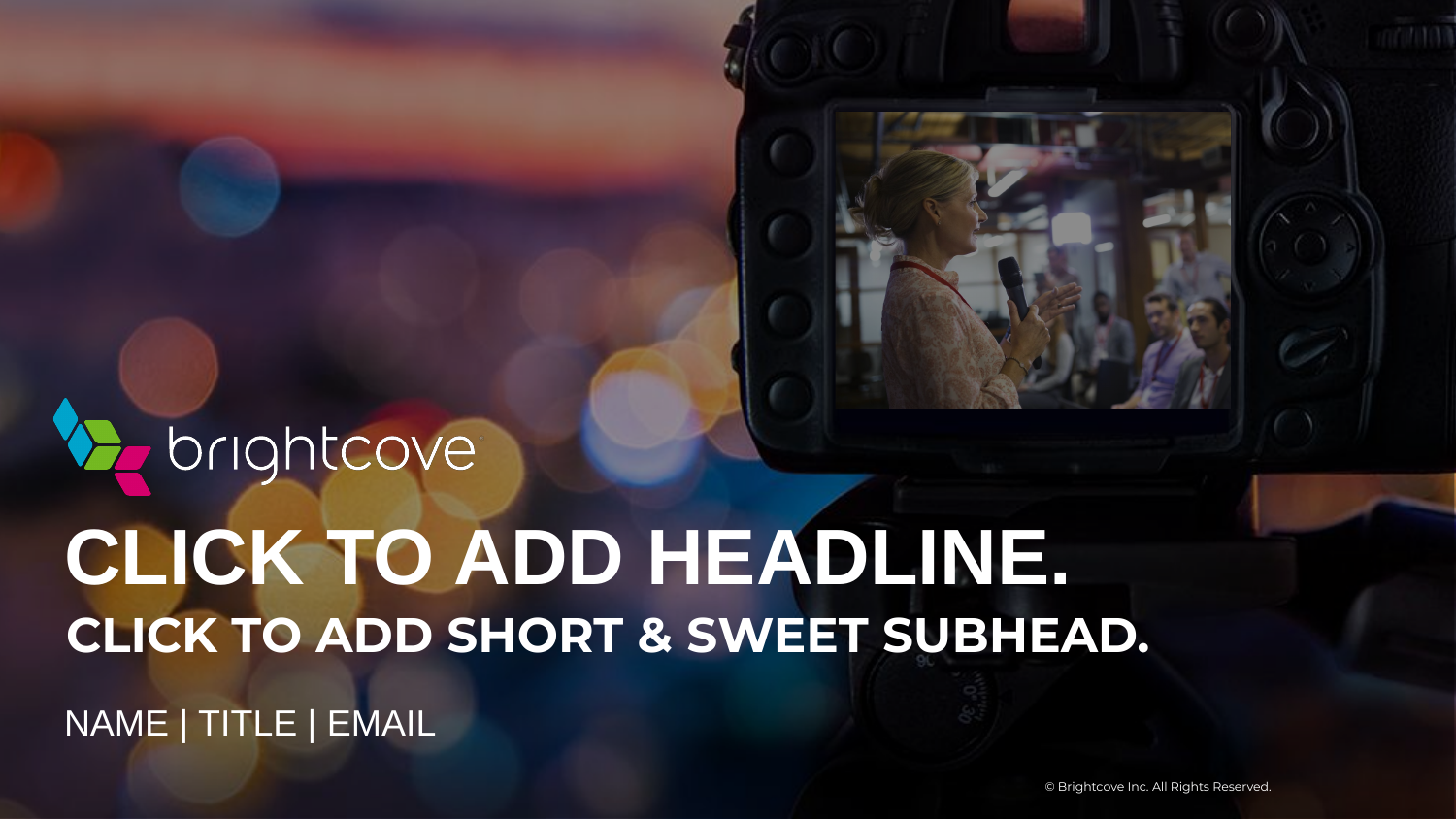

CLICK TO ADD HEADLINE.
CLICK TO ADD SHORT & SWEET SUBHEAD.
NAME | TITLE | EMAIL
© Brightcove Inc. All Rights Reserved.